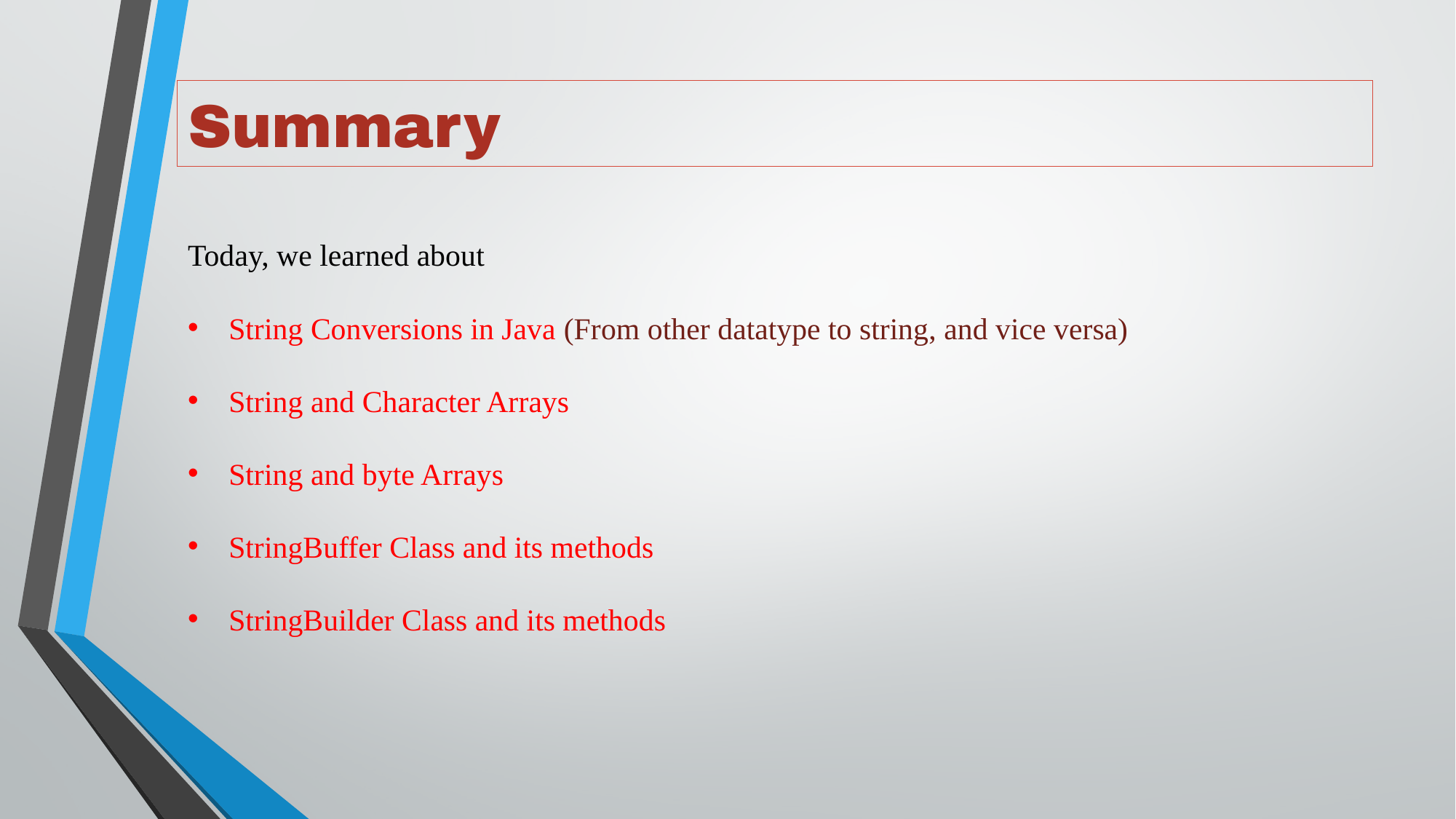

# Summary

Today, we learned about

String Conversions in Java (From other datatype to string, and vice versa)

String and Character Arrays

String and byte Arrays

StringBuffer Class and its methods

StringBuilder Class and its methods